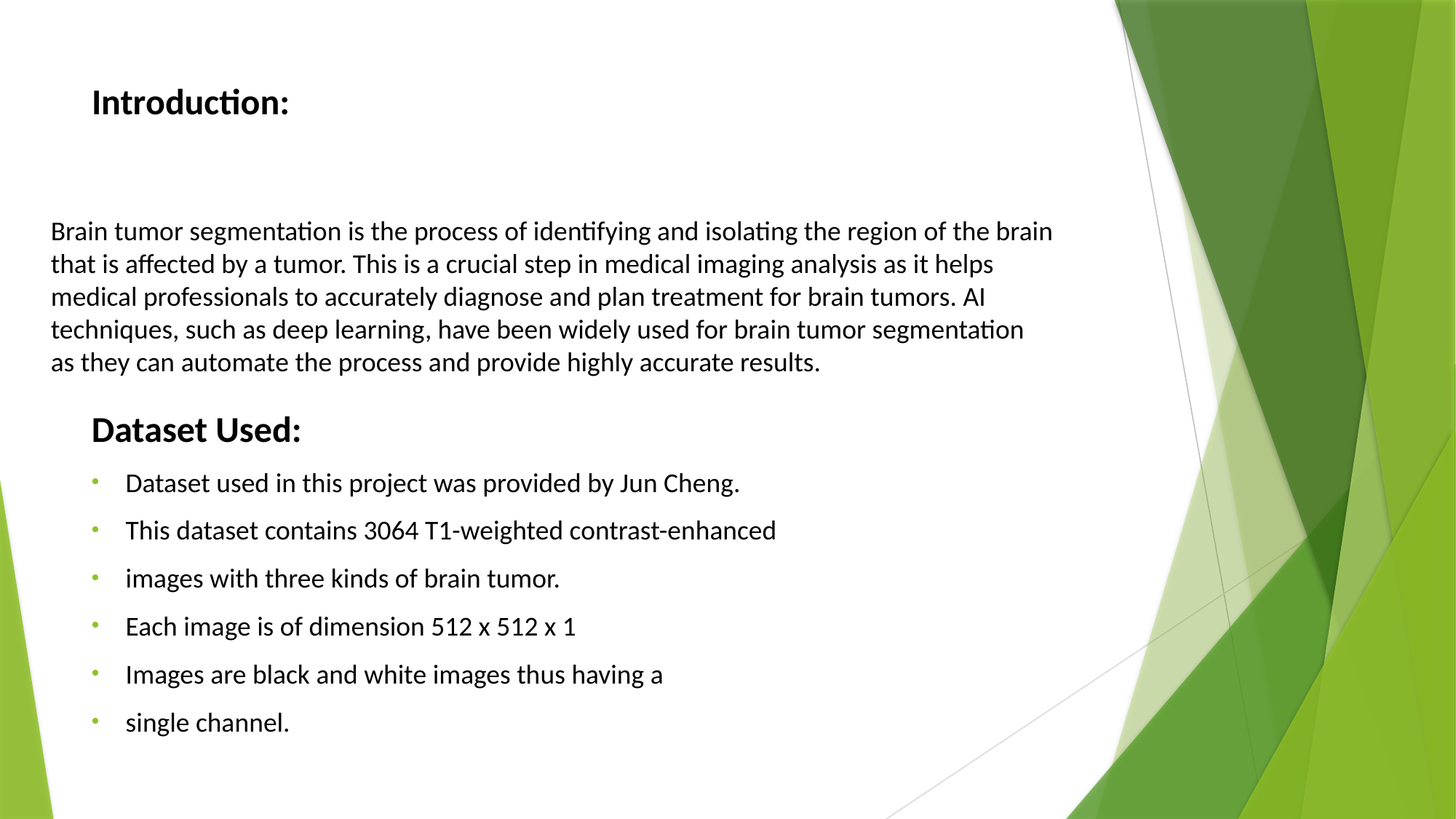

# Introduction:
Brain tumor segmentation is the process of identifying and isolating the region of the brain that is affected by a tumor. This is a crucial step in medical imaging analysis as it helps medical professionals to accurately diagnose and plan treatment for brain tumors. AI techniques, such as deep learning, have been widely used for brain tumor segmentation as they can automate the process and provide highly accurate results.
Dataset Used:
Dataset used in this project was provided by Jun Cheng.
This dataset contains 3064 T1-weighted contrast-enhanced
images with three kinds of brain tumor.
Each image is of dimension 512 x 512 x 1
Images are black and white images thus having a
single channel.